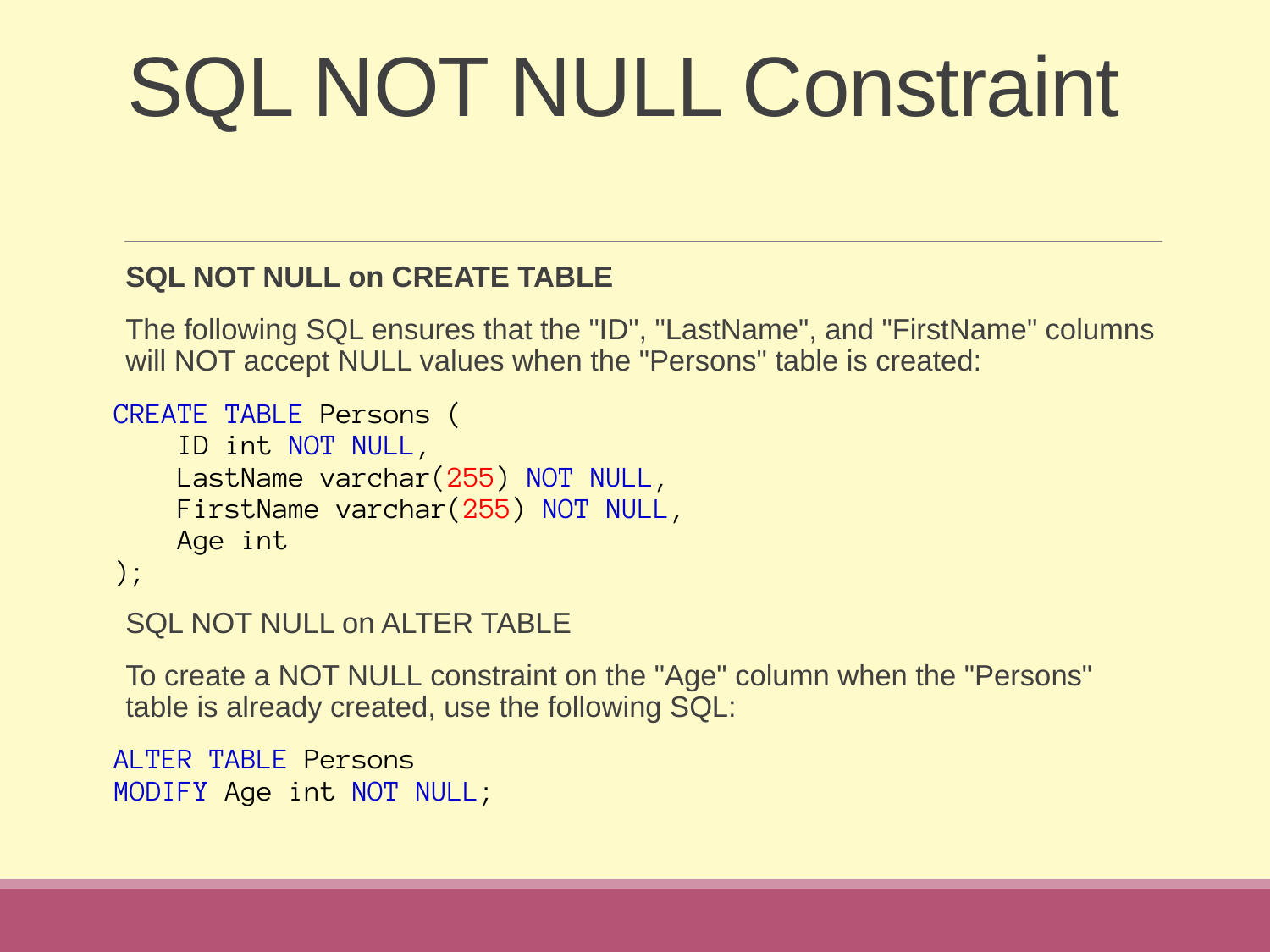

# SQL NOT NULL Constraint
SQL NOT NULL on CREATE TABLE
The following SQL ensures that the "ID", "LastName", and "FirstName" columns will NOT accept NULL values when the "Persons" table is created:
CREATE TABLE Persons (
    ID int NOT NULL,
    LastName varchar(255) NOT NULL,
    FirstName varchar(255) NOT NULL,
    Age int
);
SQL NOT NULL on ALTER TABLE
To create a NOT NULL constraint on the "Age" column when the "Persons" table is already created, use the following SQL:
ALTER TABLE Persons
MODIFY Age int NOT NULL;